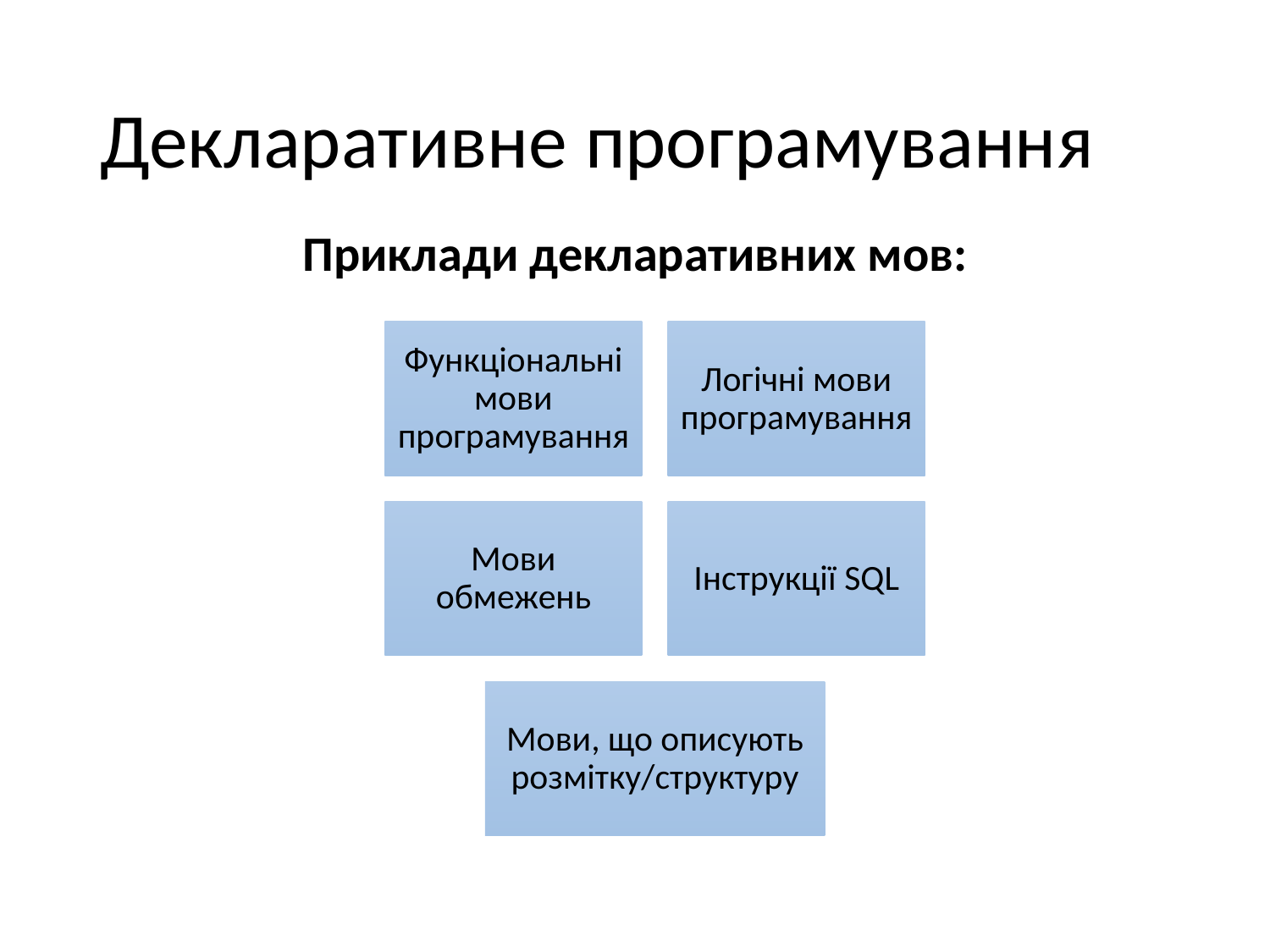

# Декларативне програмування
Приклади декларативних мов:
Функціональні мови програмування
Логічні мови програмування
Мови обмежень
Інструкції SQL
Мови, що описують розмітку/структуру